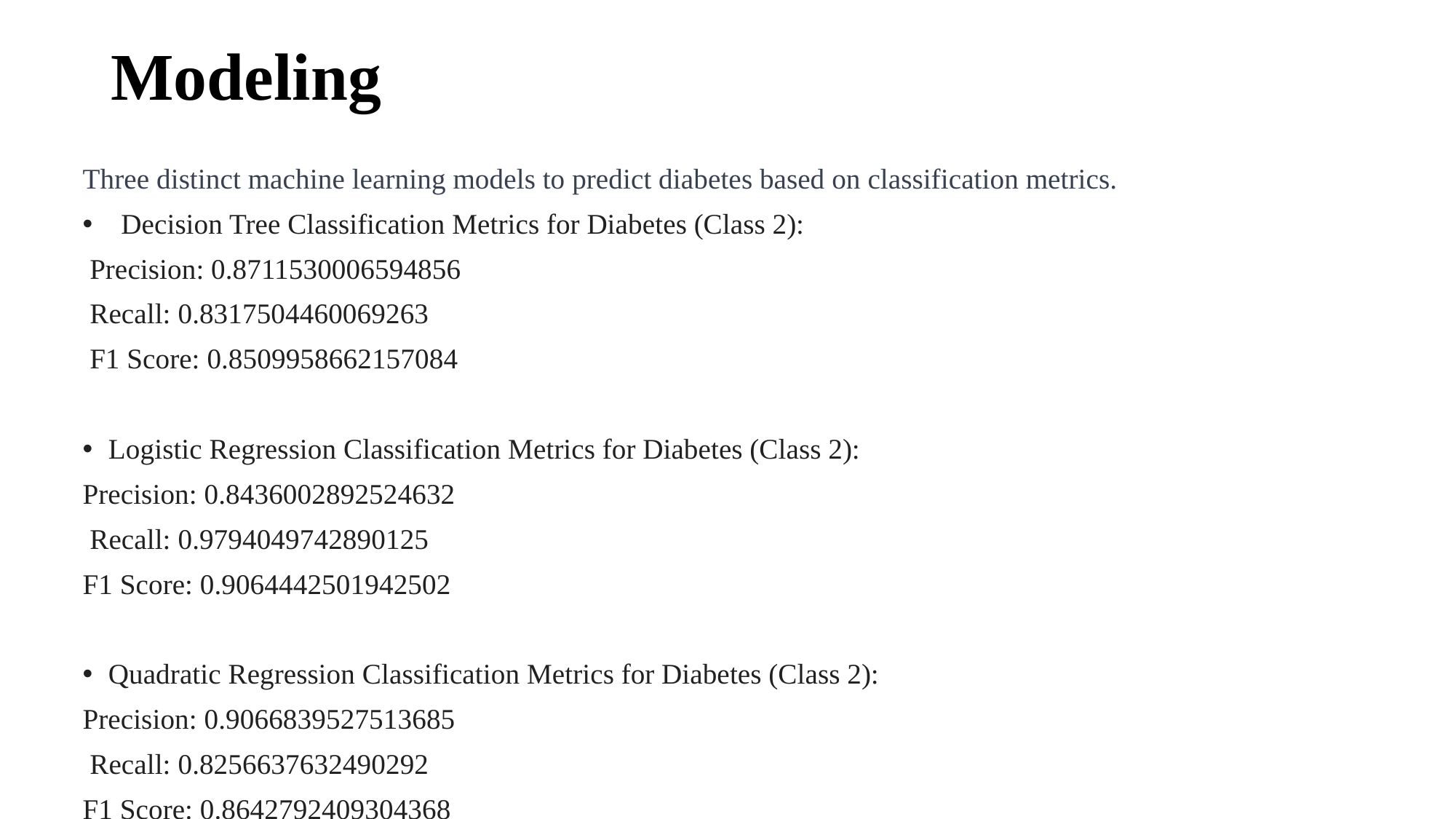

# Modeling
Three distinct machine learning models to predict diabetes based on classification metrics.
Decision Tree Classification Metrics for Diabetes (Class 2):
 Precision: 0.8711530006594856
 Recall: 0.8317504460069263
 F1 Score: 0.8509958662157084

Logistic Regression Classification Metrics for Diabetes (Class 2):
Precision: 0.8436002892524632
 Recall: 0.9794049742890125
F1 Score: 0.9064442501942502

Quadratic Regression Classification Metrics for Diabetes (Class 2):
Precision: 0.9066839527513685
 Recall: 0.8256637632490292
F1 Score: 0.8642792409304368